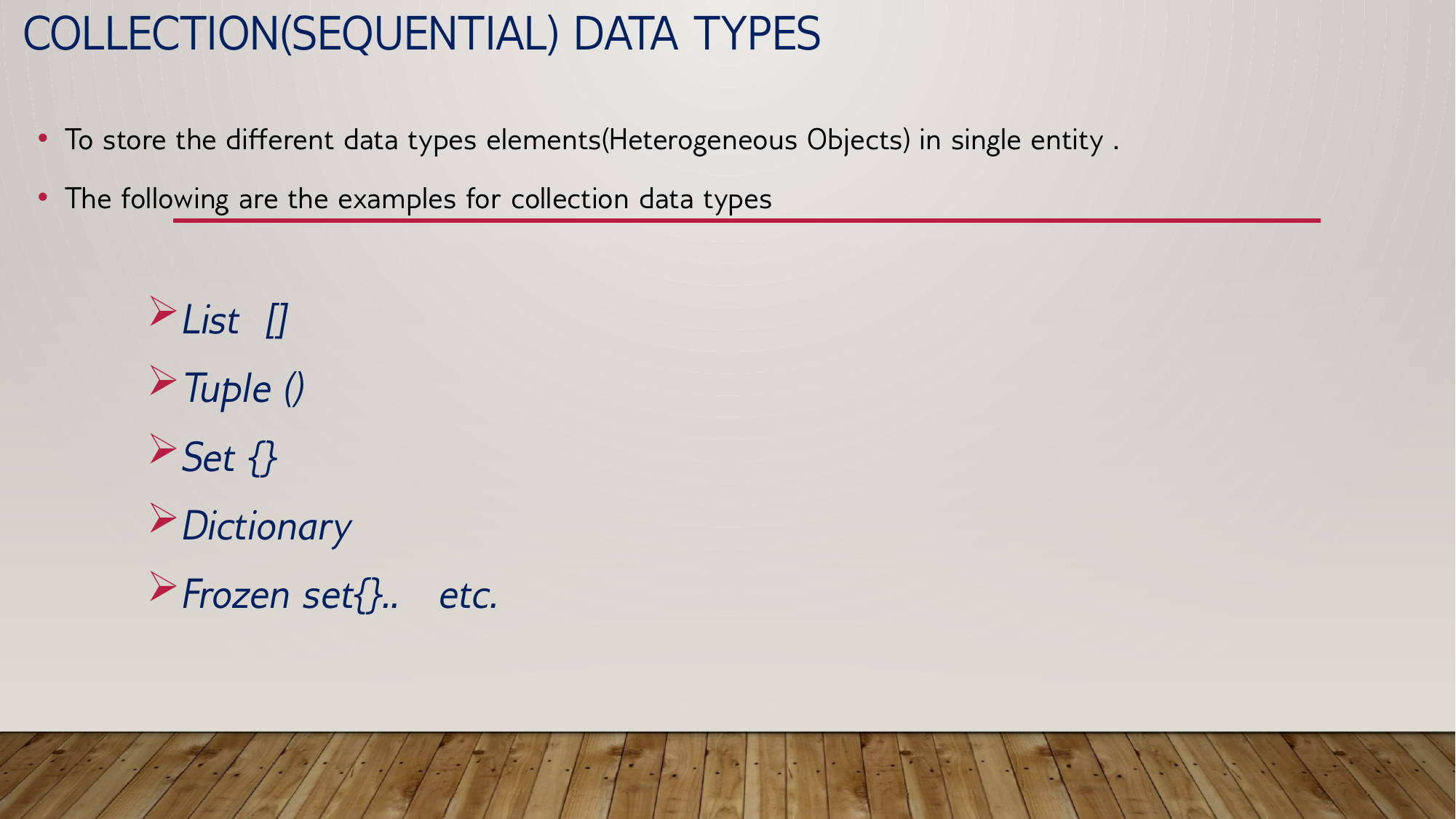

# Collection(Sequential) Data types
To store the different data types elements(Heterogeneous Objects) in single entity .
The following are the examples for collection data types

List  []
Tuple ()
Set {}
Dictionary
Frozen set{}..   etc.